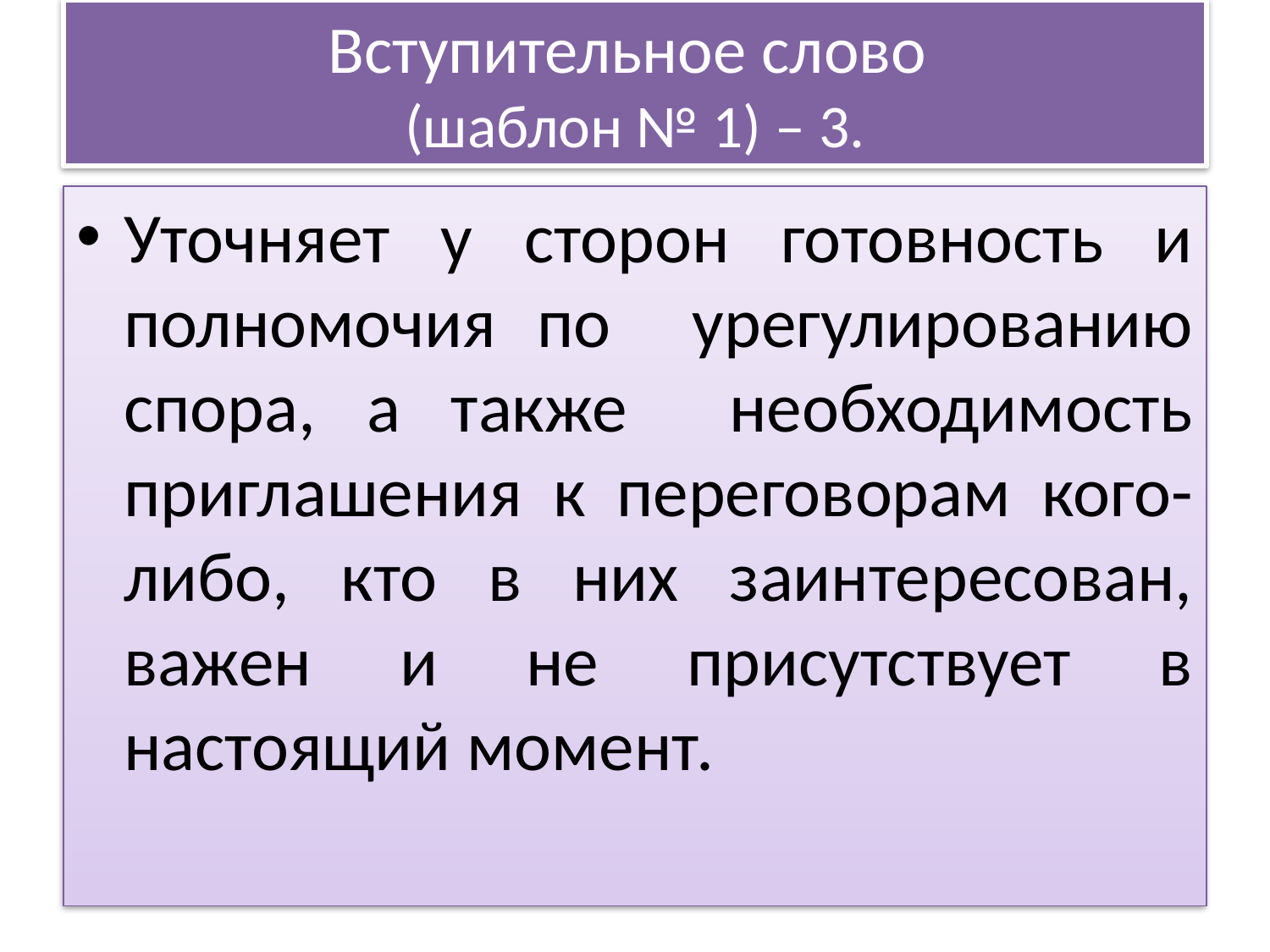

# Вступительное слово (шаблон № 1) – 3.
Уточняет у сторон готовность и полномочия по  урегулированию спора, а также  необходимость приглашения к переговорам кого-либо, кто в них заинтересован, важен и не присутствует в настоящий момент.